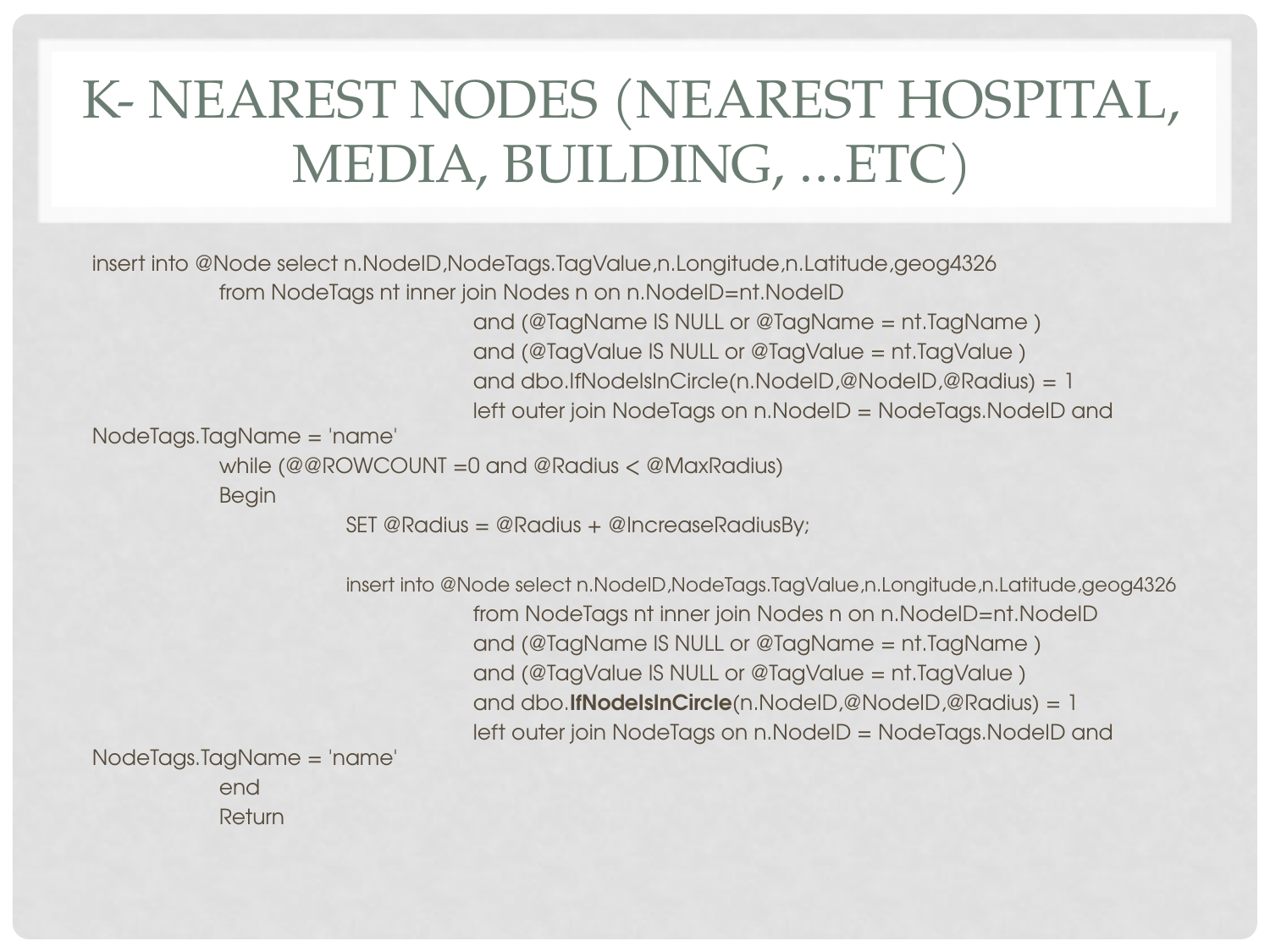

# K- Nearest Nodes (Nearest Hospital, Media, Building, …etc)
insert into @Node select n.NodeID,NodeTags.TagValue,n.Longitude,n.Latitude,geog4326
	from NodeTags nt inner join Nodes n on n.NodeID=nt.NodeID
			and (@TagName IS NULL or @TagName = nt.TagName )
			and (@TagValue IS NULL or @TagValue = nt.TagValue )
			and dbo.IfNodeIsInCircle(n.NodeID,@NodeID,@Radius) = 1
			left outer join NodeTags on n.NodeID = NodeTags.NodeID and NodeTags.TagName = 'name'
	while (@@ROWCOUNT =0 and @Radius < @MaxRadius)
	Begin
		SET @Radius = @Radius + @IncreaseRadiusBy;

		insert into @Node select n.NodeID,NodeTags.TagValue,n.Longitude,n.Latitude,geog4326
			from NodeTags nt inner join Nodes n on n.NodeID=nt.NodeID
			and (@TagName IS NULL or @TagName = nt.TagName )
			and (@TagValue IS NULL or @TagValue = nt.TagValue )
			and dbo.IfNodeIsInCircle(n.NodeID,@NodeID,@Radius) = 1
			left outer join NodeTags on n.NodeID = NodeTags.NodeID and NodeTags.TagName = 'name'
	end
	Return